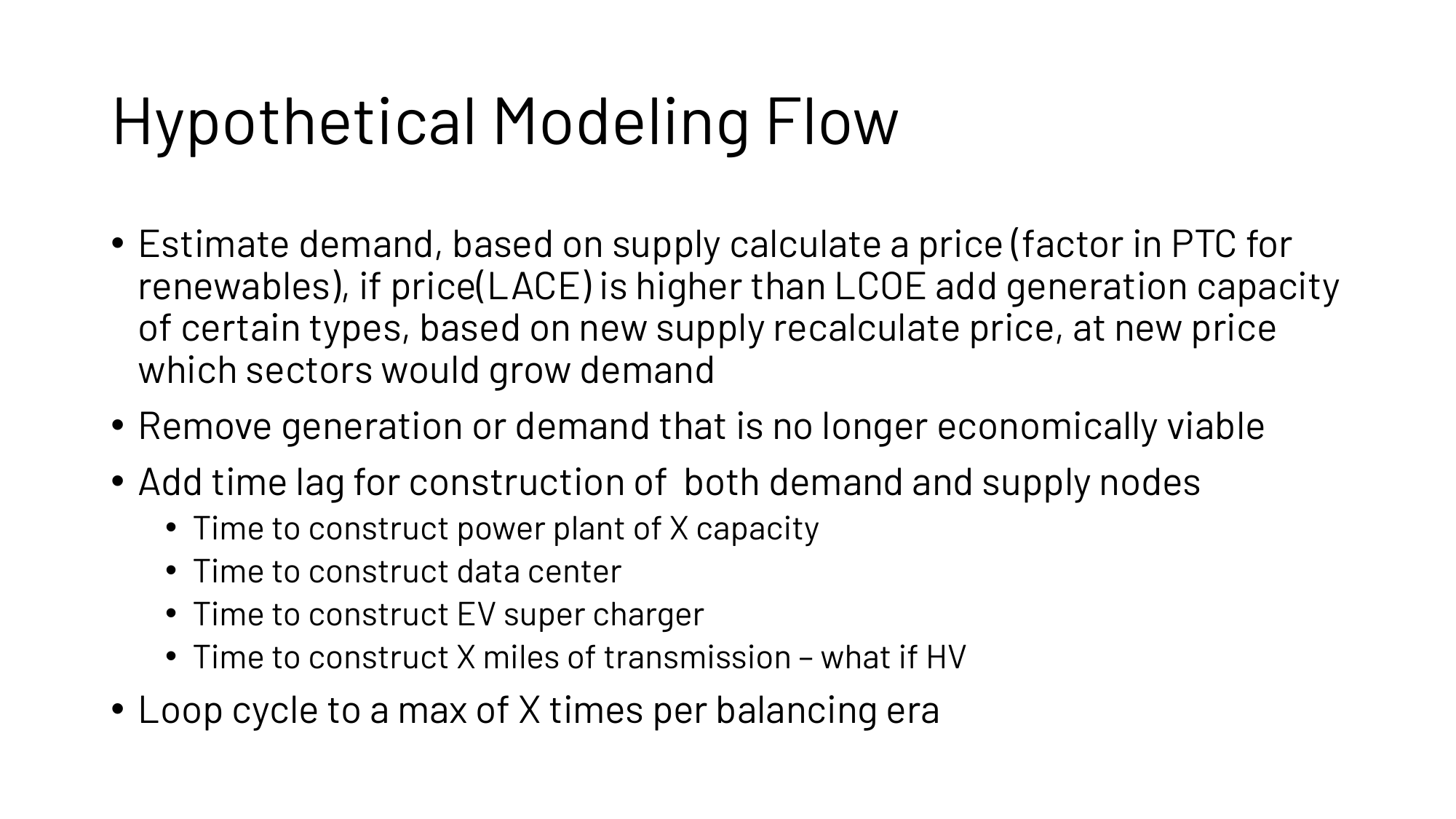

# Hypothetical Modeling Flow
Estimate demand, based on supply calculate a price (factor in PTC for renewables), if price(LACE) is higher than LCOE add generation capacity of certain types, based on new supply recalculate price, at new price which sectors would grow demand
Remove generation or demand that is no longer economically viable
Add time lag for construction of  both demand and supply nodes
Time to construct power plant of X capacity
Time to construct data center
Time to construct EV super charger
Time to construct X miles of transmission – what if HV
Loop cycle to a max of X times per balancing era